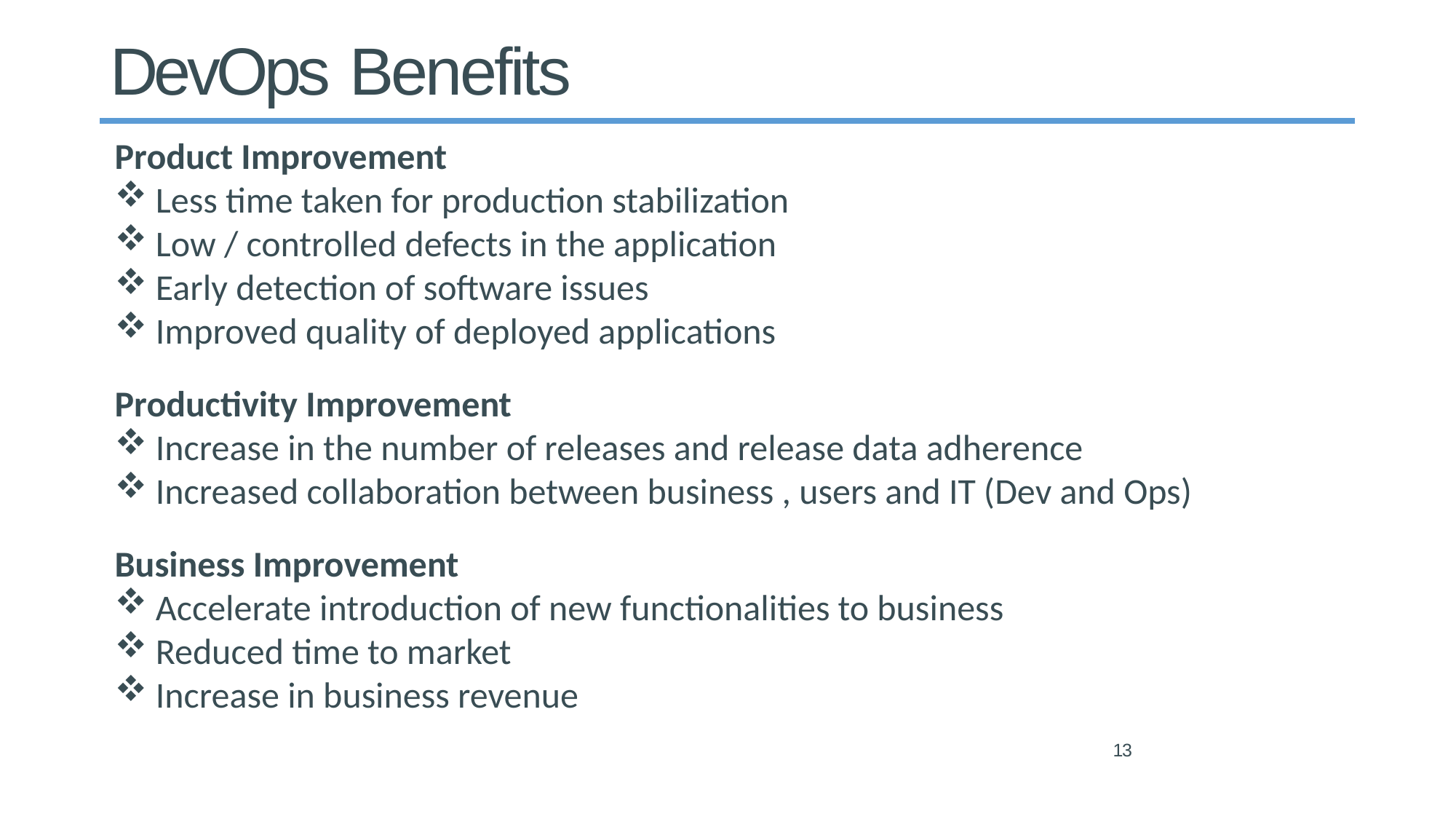

# DevOps Benefits
Product Improvement
Less time taken for production stabilization
Low / controlled defects in the application
Early detection of software issues
Improved quality of deployed applications

Productivity Improvement
Increase in the number of releases and release data adherence
Increased collaboration between business , users and IT (Dev and Ops)

Business Improvement
Accelerate introduction of new functionalities to business
Reduced time to market
Increase in business revenue

13